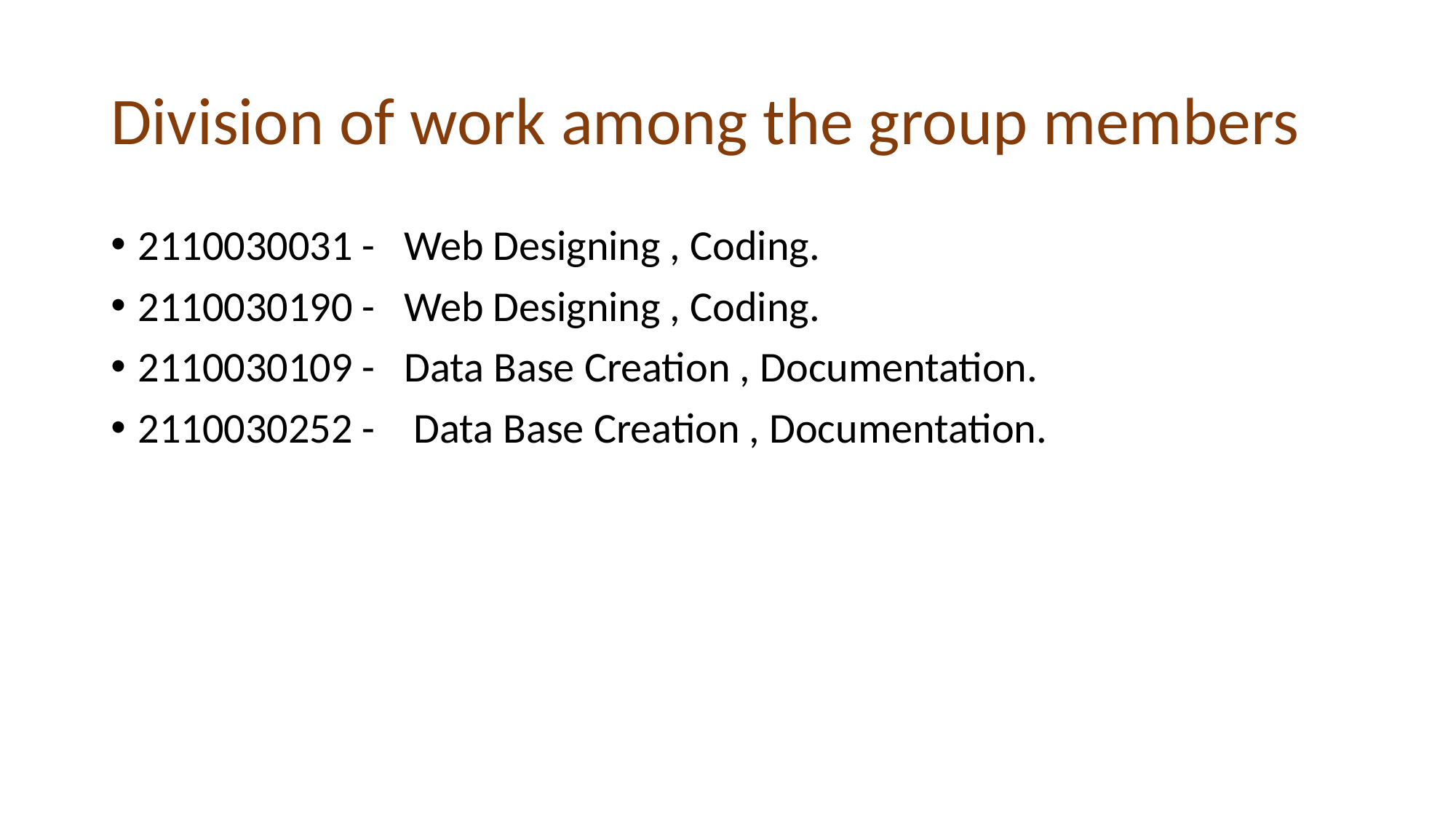

# Division of work among the group members
2110030031 -   Web Designing , Coding.
2110030190 -   Web Designing , Coding.
2110030109 -   Data Base Creation , Documentation.
2110030252 -    Data Base Creation , Documentation.